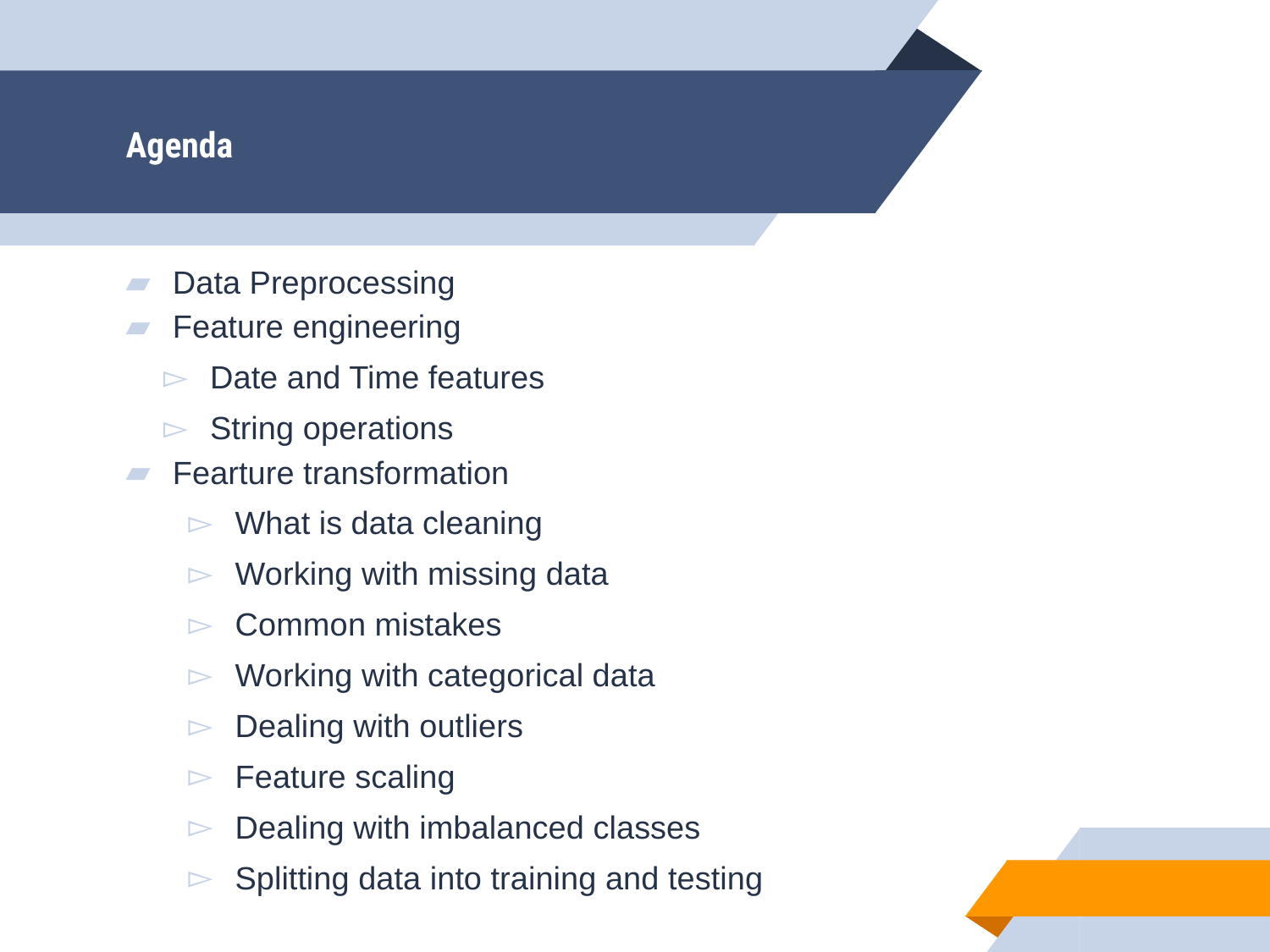

# Agenda
Data Preprocessing
Feature engineering
Date and Time features
String operations
Fearture transformation
What is data cleaning
Working with missing data
Common mistakes
Working with categorical data
Dealing with outliers
Feature scaling
Dealing with imbalanced classes
Splitting data into training and testing